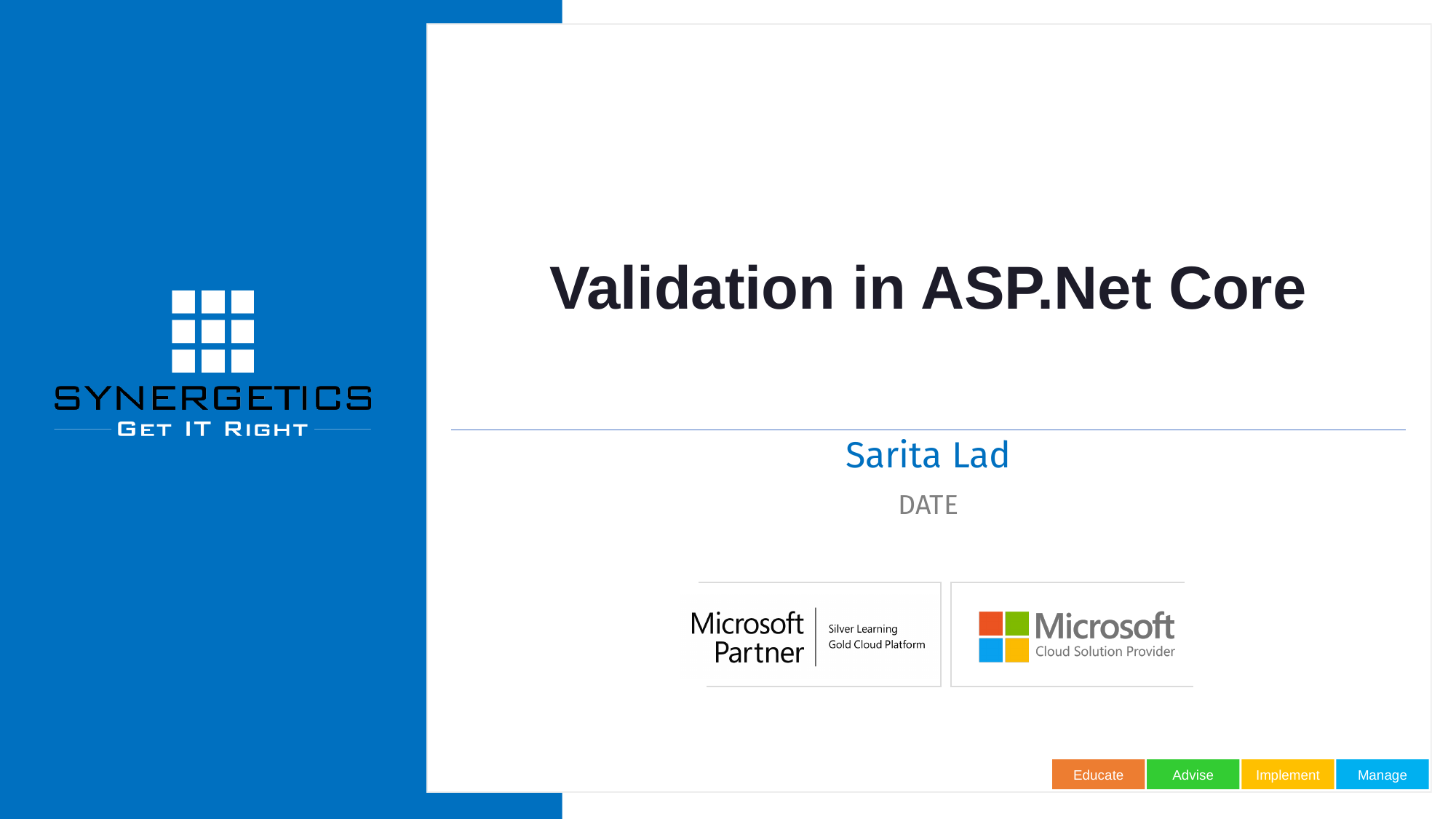

# Validation in ASP.Net Core
Sarita Lad
DATE